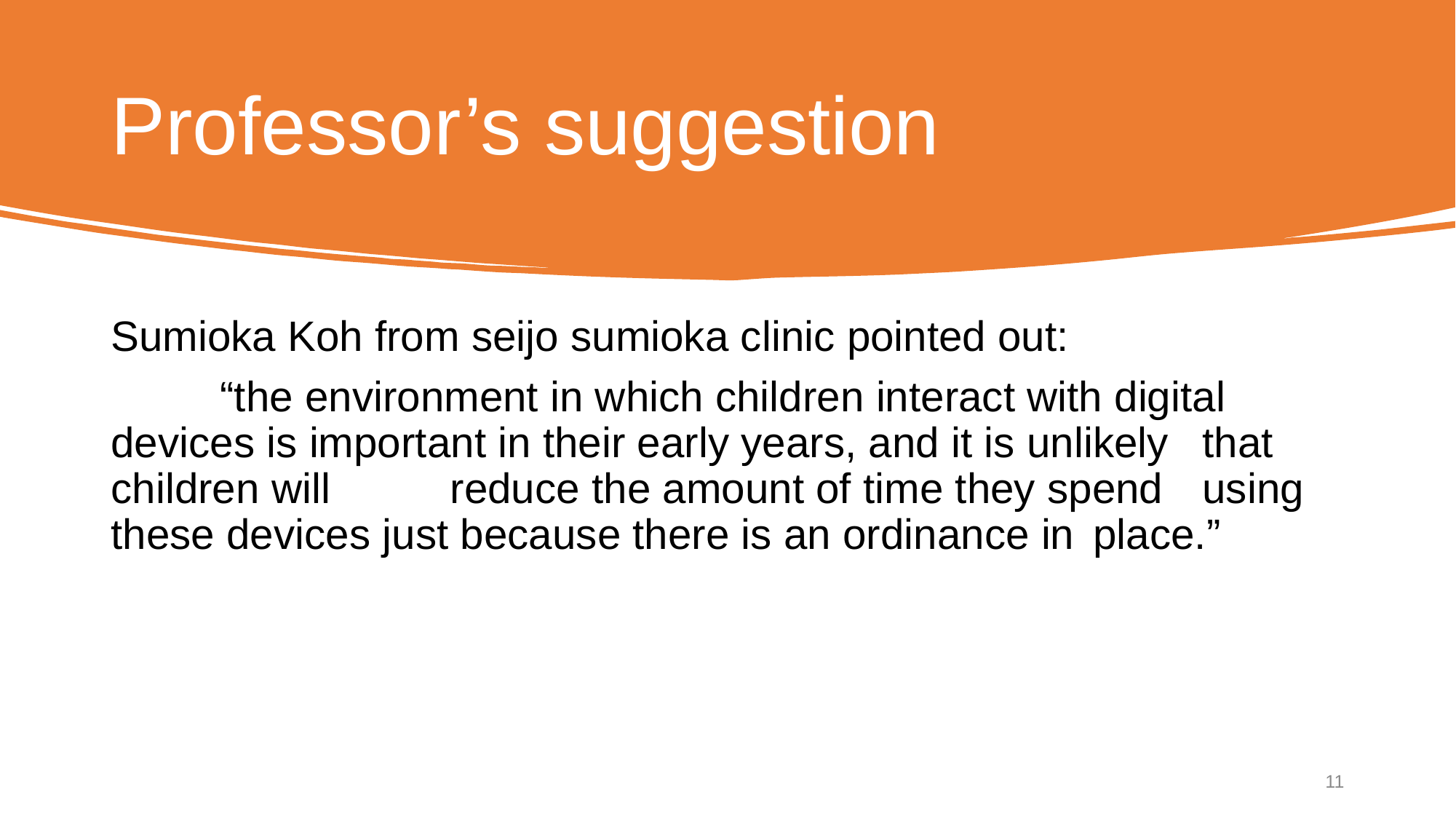

# Professor’s suggestion
Sumioka Koh from seijo sumioka clinic pointed out:
	“the environment in which children interact with digital 	devices is important in their early years, and it is unlikely 	that children will	 reduce the amount of time they spend 	using these devices just because there is an ordinance in 	place.”
11